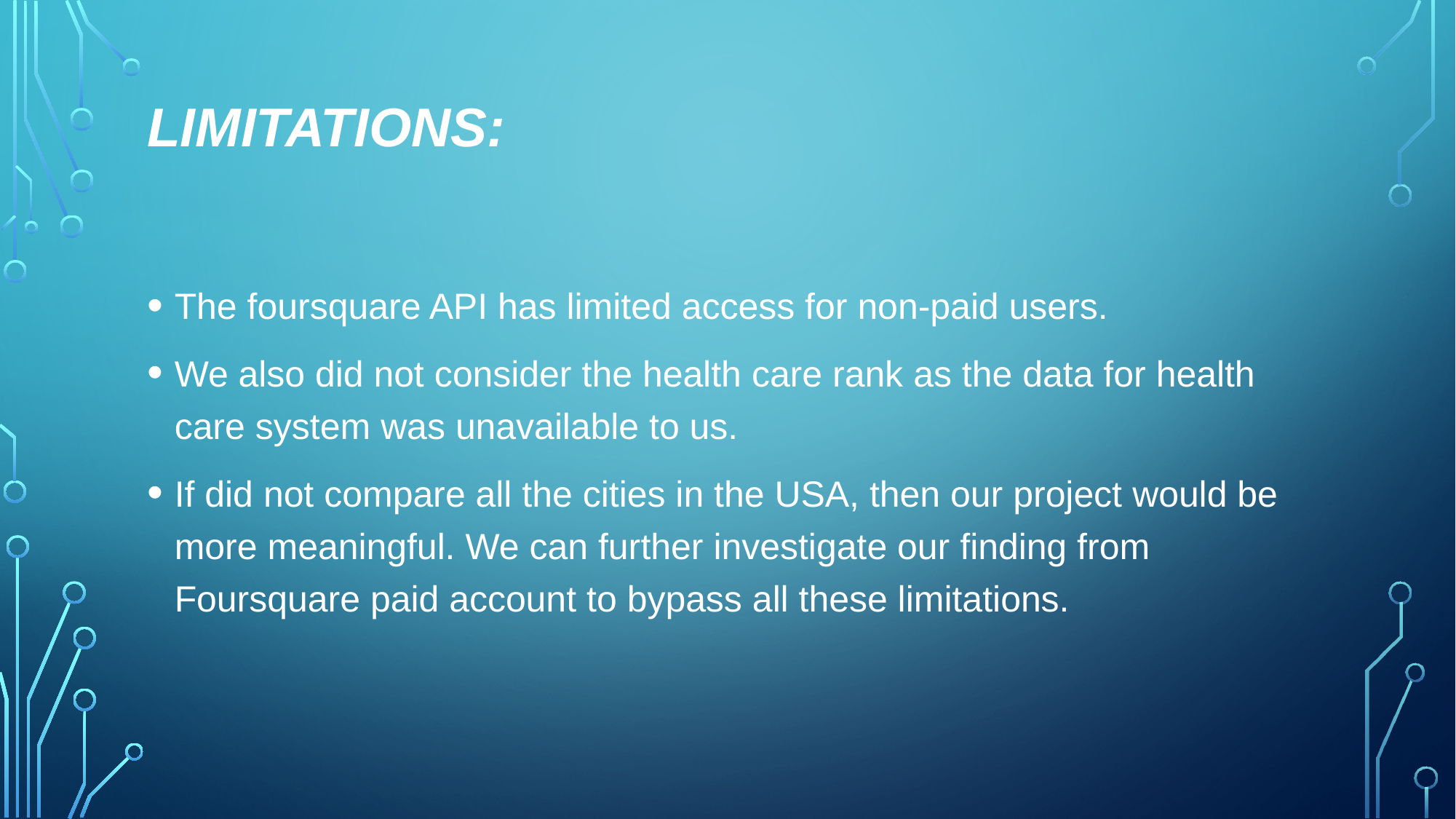

# Limitations:
The foursquare API has limited access for non-paid users.
We also did not consider the health care rank as the data for health care system was unavailable to us.
If did not compare all the cities in the USA, then our project would be more meaningful. We can further investigate our finding from Foursquare paid account to bypass all these limitations.